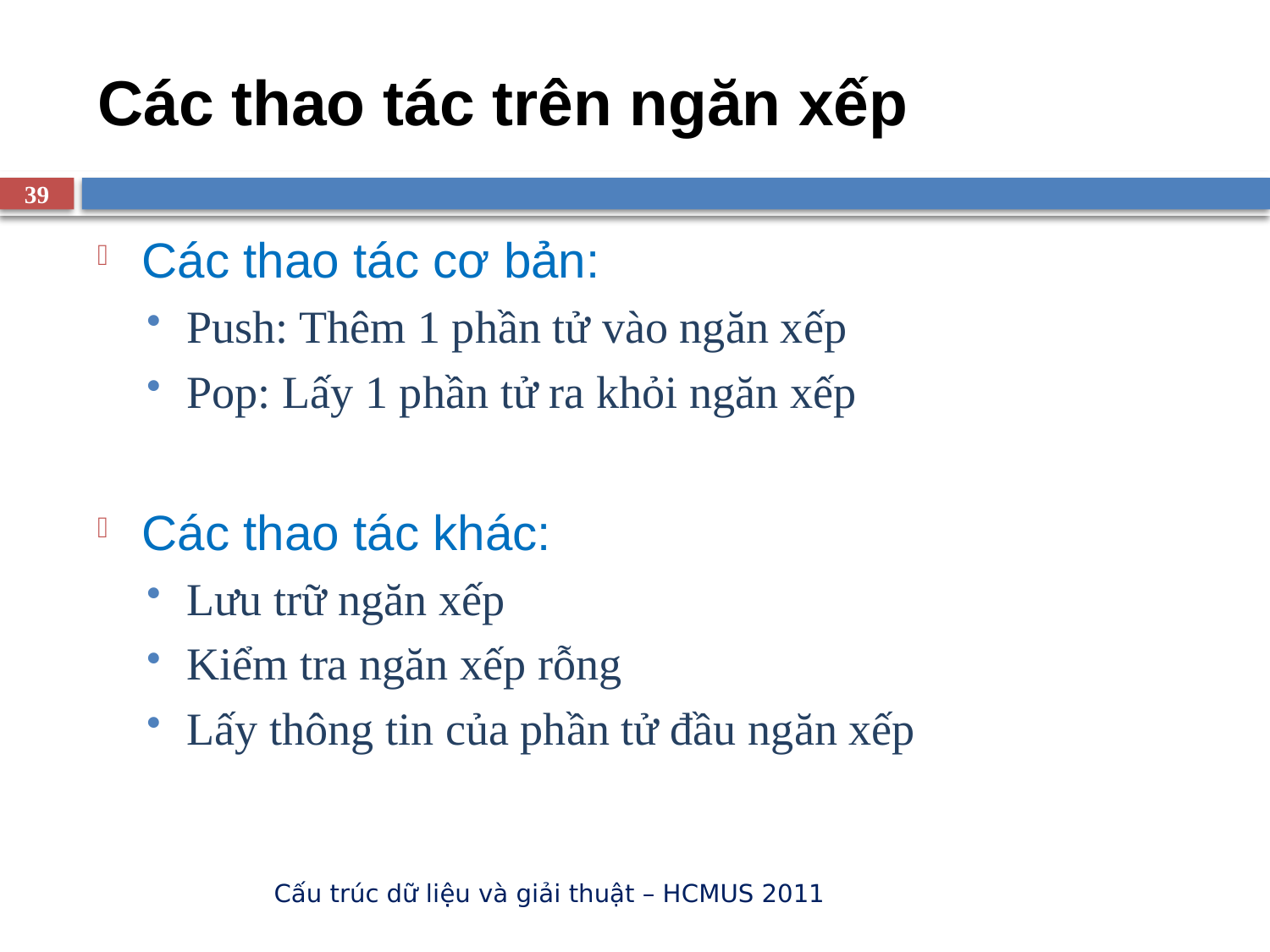

# Các thao tác trên ngăn xếp
39
Các thao tác cơ bản:
Push: Thêm 1 phần tử vào ngăn xếp
Pop: Lấy 1 phần tử ra khỏi ngăn xếp

Các thao tác khác:
Lưu trữ ngăn xếp
Kiểm tra ngăn xếp rỗng
Lấy thông tin của phần tử đầu ngăn xếp

Cấu trúc dữ liệu và giải thuật – HCMUS 2011